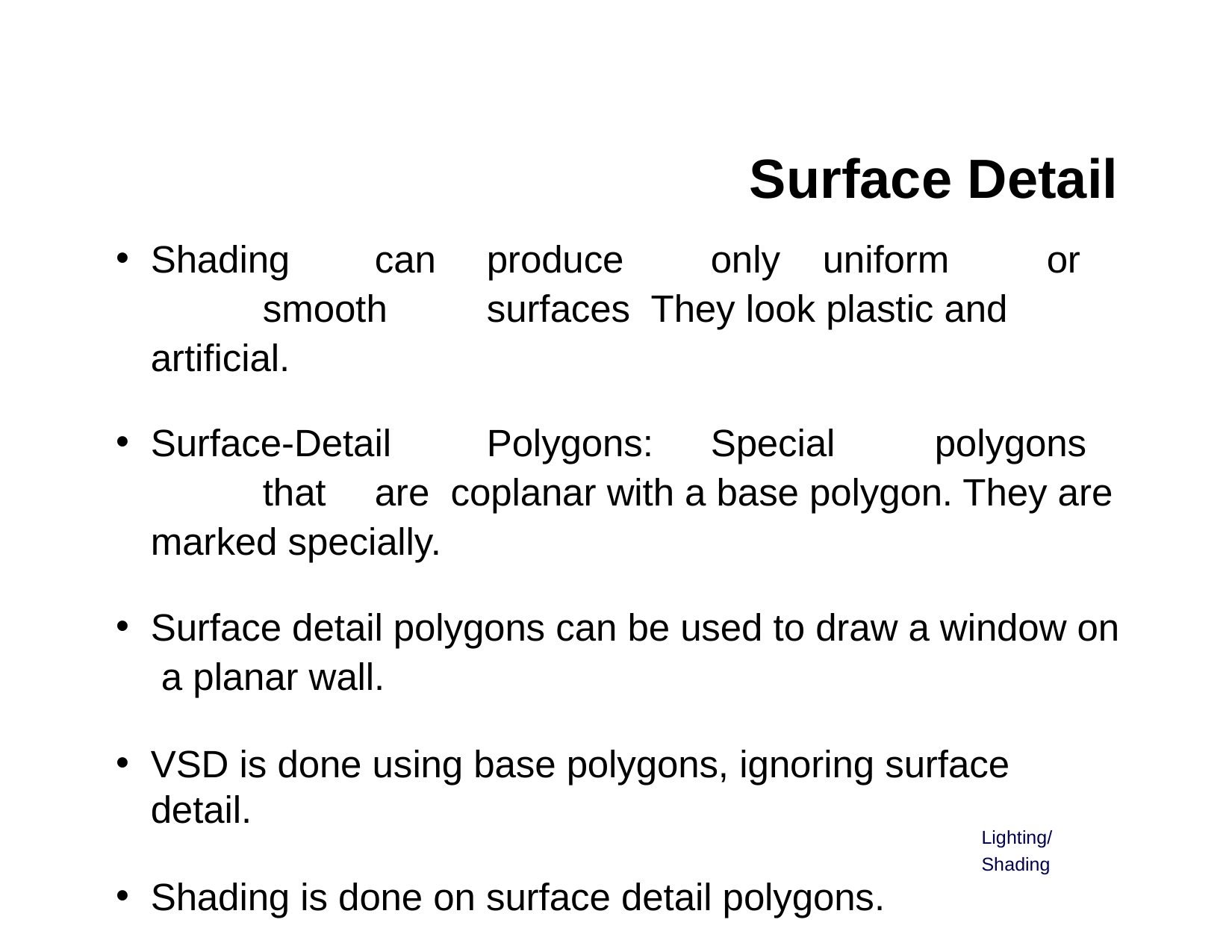

# Surface Detail
Shading	can	produce	only	uniform	or	smooth	surfaces  They look plastic and artificial.
Surface-Detail	Polygons:	Special	polygons	that	are  coplanar with a base polygon. They are marked specially.
Surface detail polygons can be used to draw a window on  a planar wall.

VSD is done using base polygons, ignoring surface detail.

Shading is done on surface detail polygons.
Lighting/Shading